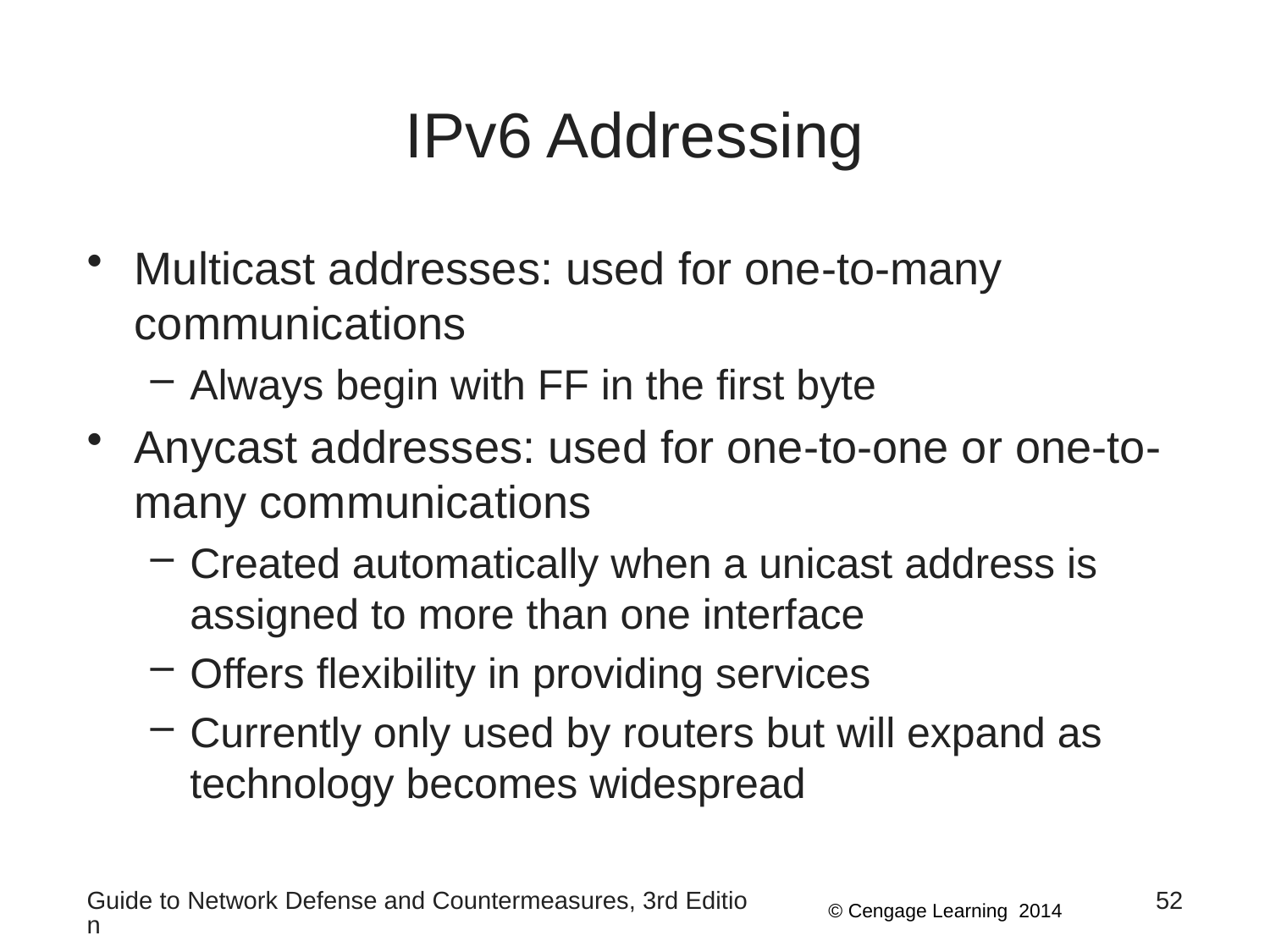

# IPv6 Addressing
Multicast addresses: used for one-to-many communications
Always begin with FF in the first byte
Anycast addresses: used for one-to-one or one-to-many communications
Created automatically when a unicast address is assigned to more than one interface
Offers flexibility in providing services
Currently only used by routers but will expand as technology becomes widespread
Guide to Network Defense and Countermeasures, 3rd Edition
52